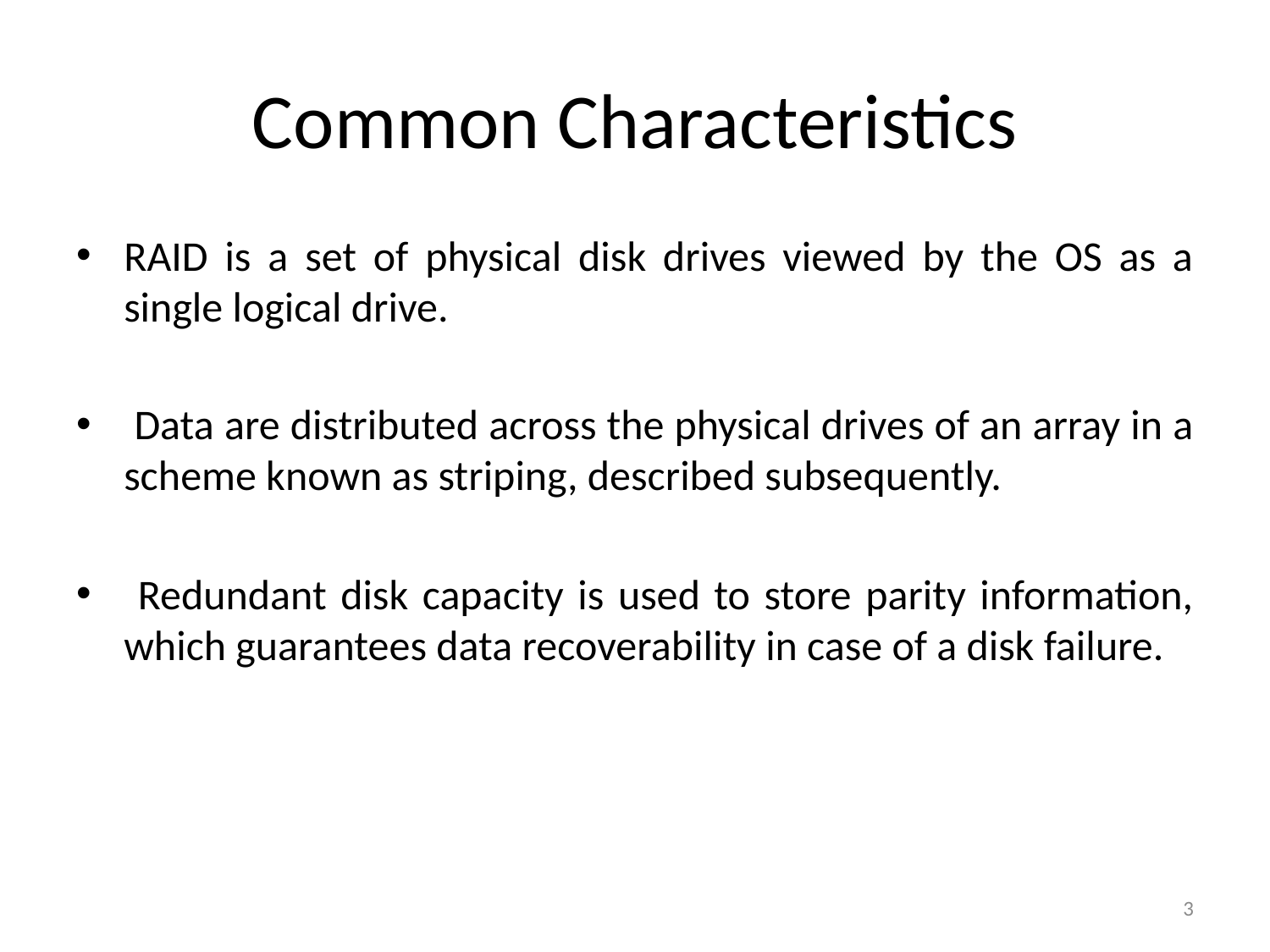

# Common Characteristics
RAID is a set of physical disk drives viewed by the OS as a single logical drive.

 Data are distributed across the physical drives of an array in a scheme known as striping, described subsequently.

 Redundant disk capacity is used to store parity information, which guarantees data recoverability in case of a disk failure.
3